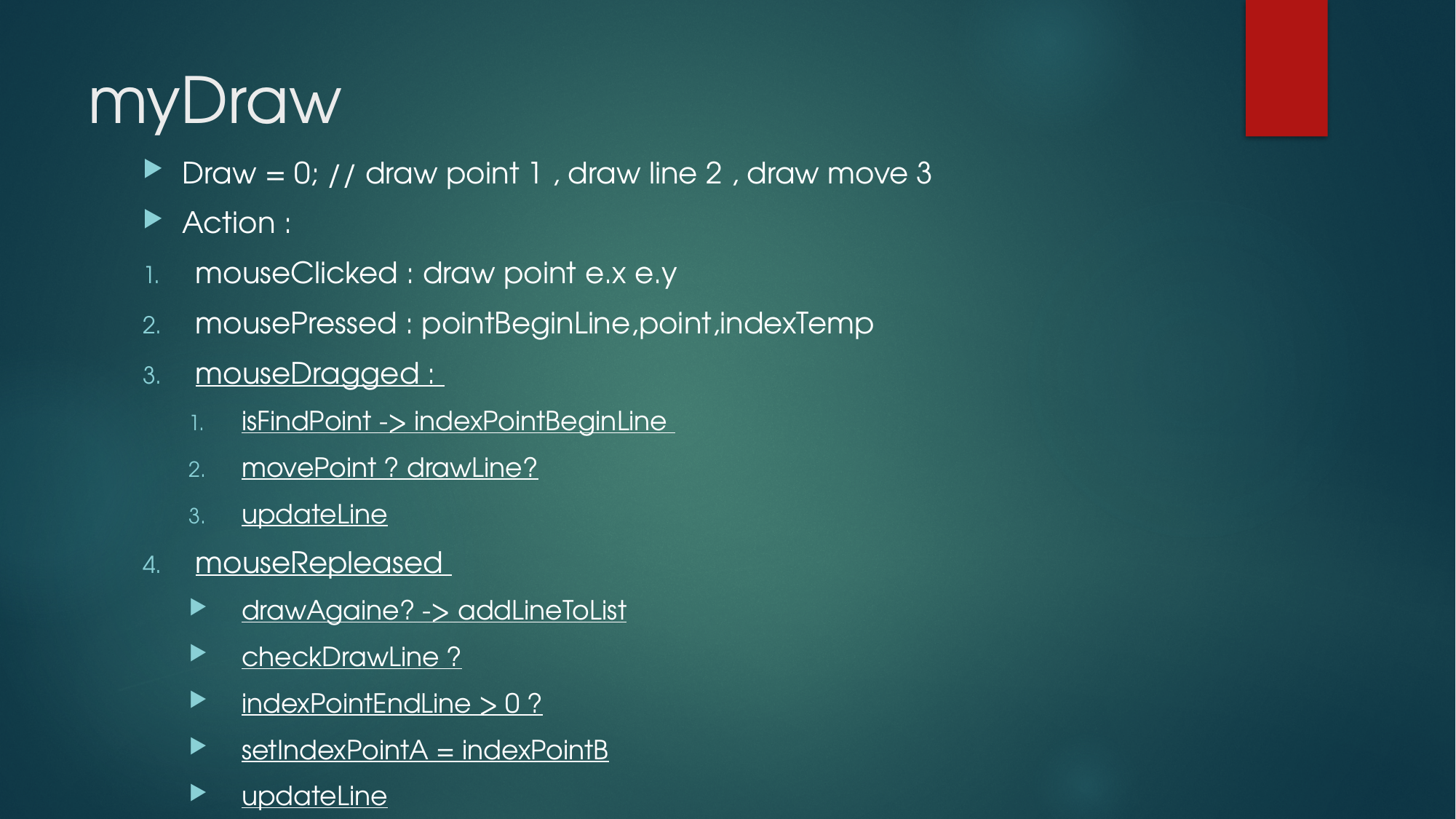

# myDraw
Draw = 0; // draw point 1 , draw line 2 , draw move 3
Action :
mouseClicked : draw point e.x e.y
mousePressed : pointBeginLine,point,indexTemp
mouseDragged :
isFindPoint -> indexPointBeginLine
movePoint ? drawLine?
updateLine
mouseRepleased
drawAgaine? -> addLineToList
checkDrawLine ?
indexPointEndLine > 0 ?
setIndexPointA = indexPointB
updateLine